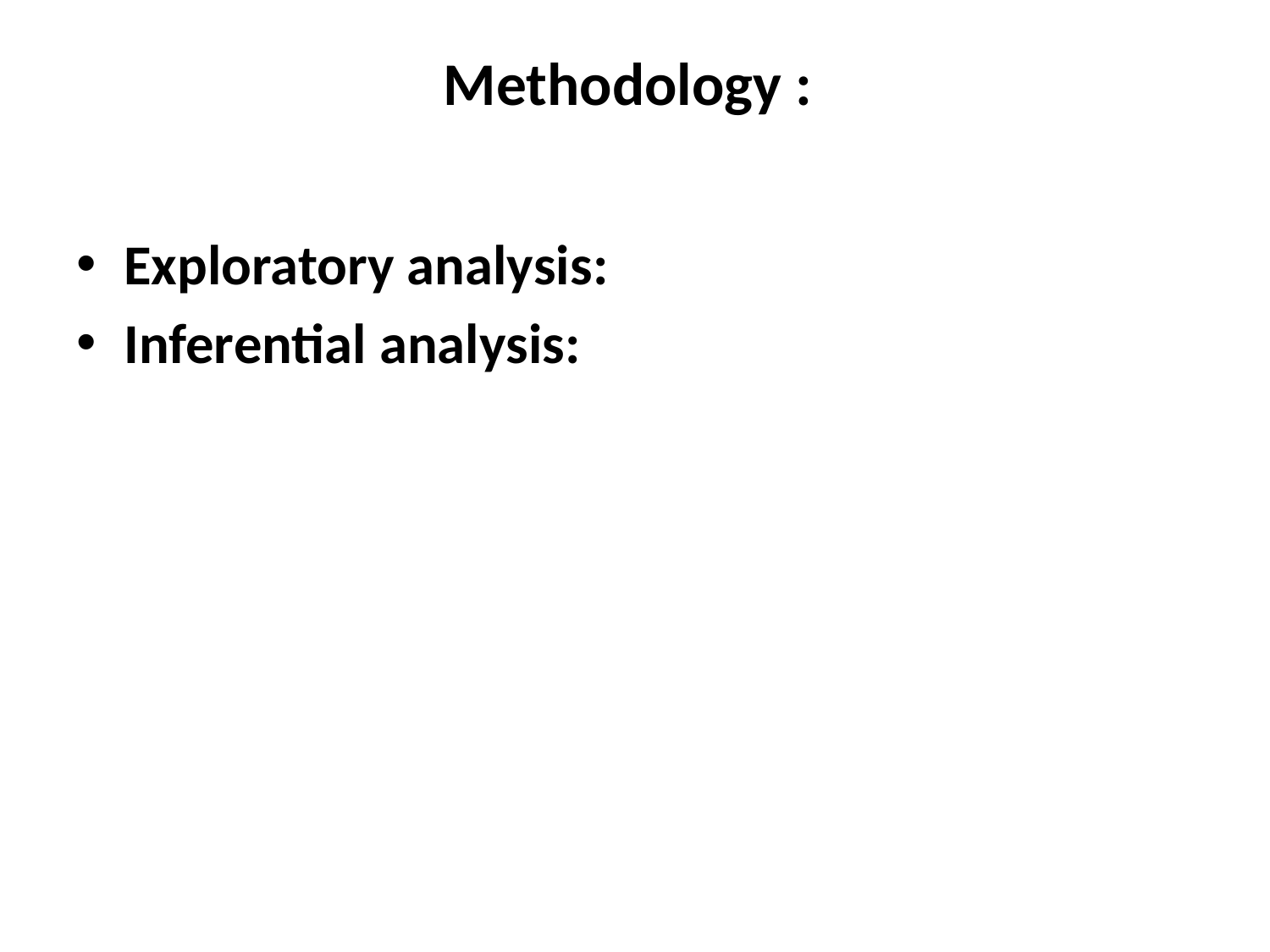

# Methodology :
Exploratory analysis:
Inferential analysis: